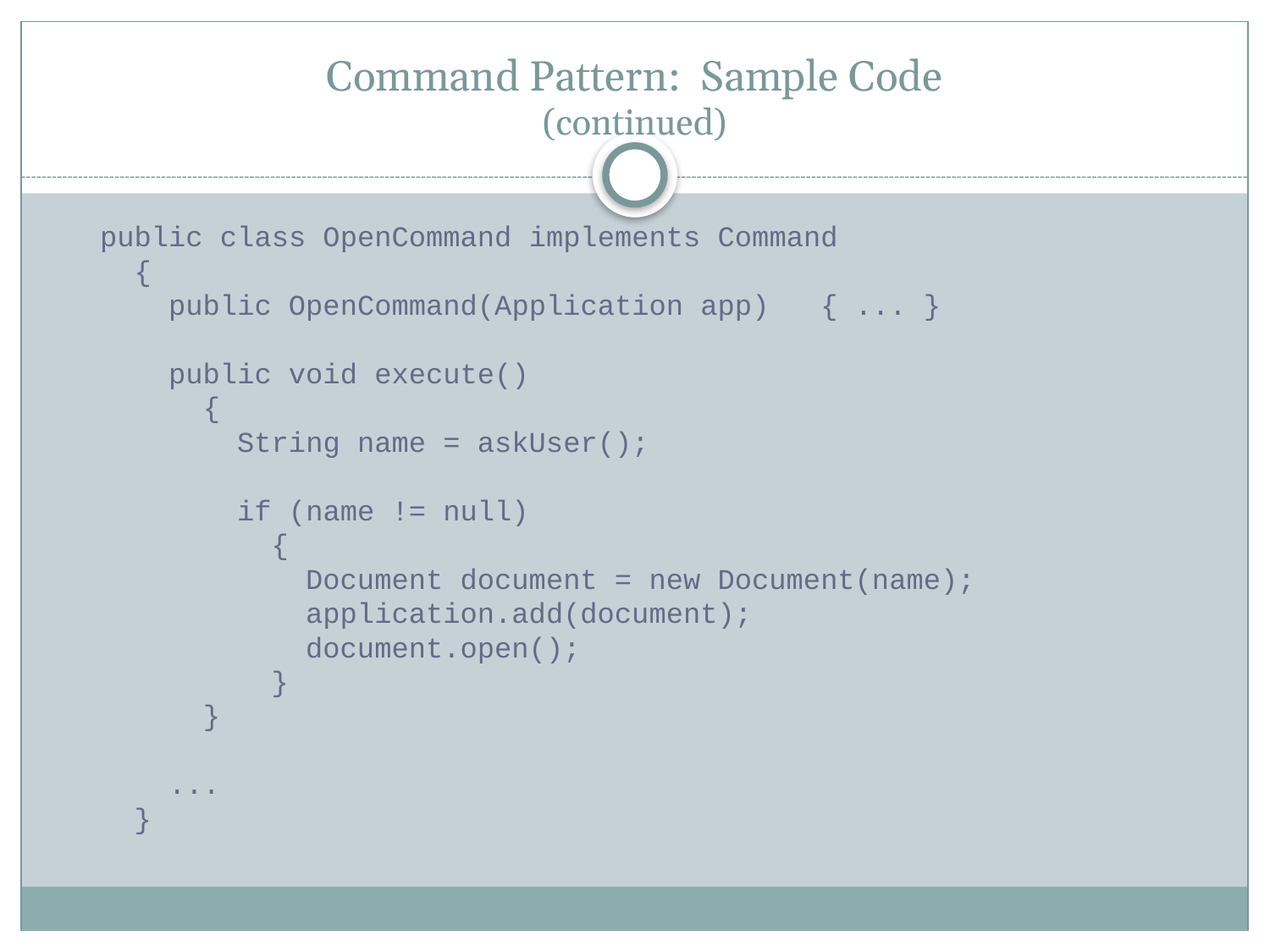

# Command Pattern:  Sample Code (continued)
public class OpenCommand implements Command
  {
    public OpenCommand(Application app)   { ... }

    public void execute()
      {
        String name = askUser();

        if (name != null)
          {
            Document document = new Document(name);
            application.add(document);
            document.open();
          }
      }

    ...
  }